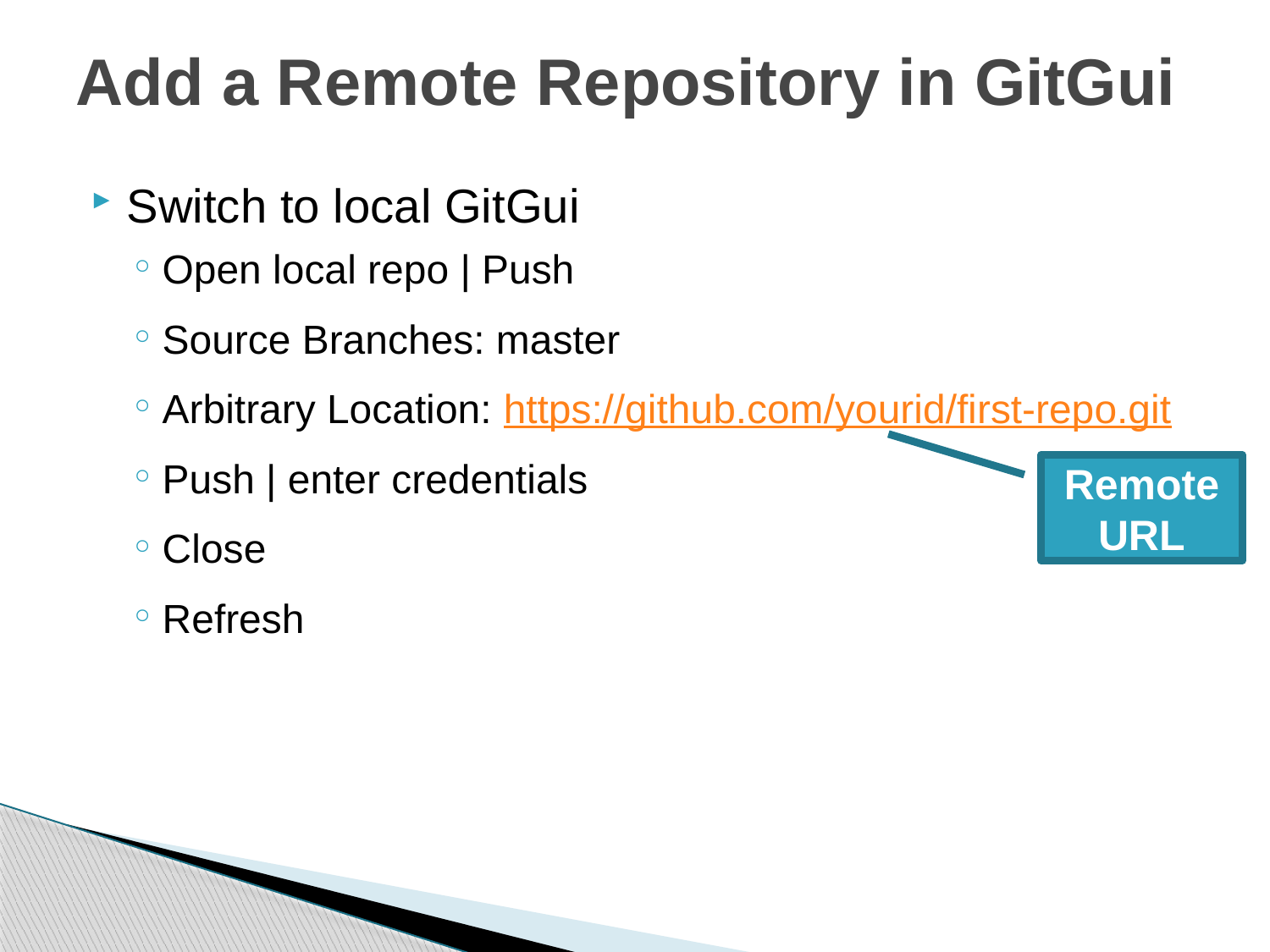

# Add a Remote Repository in GitGui
Switch to local GitGui
Open local repo | Push
Source Branches: master
Arbitrary Location: https://github.com/yourid/first-repo.git
Push | enter credentials
Close
Refresh

Remote URL